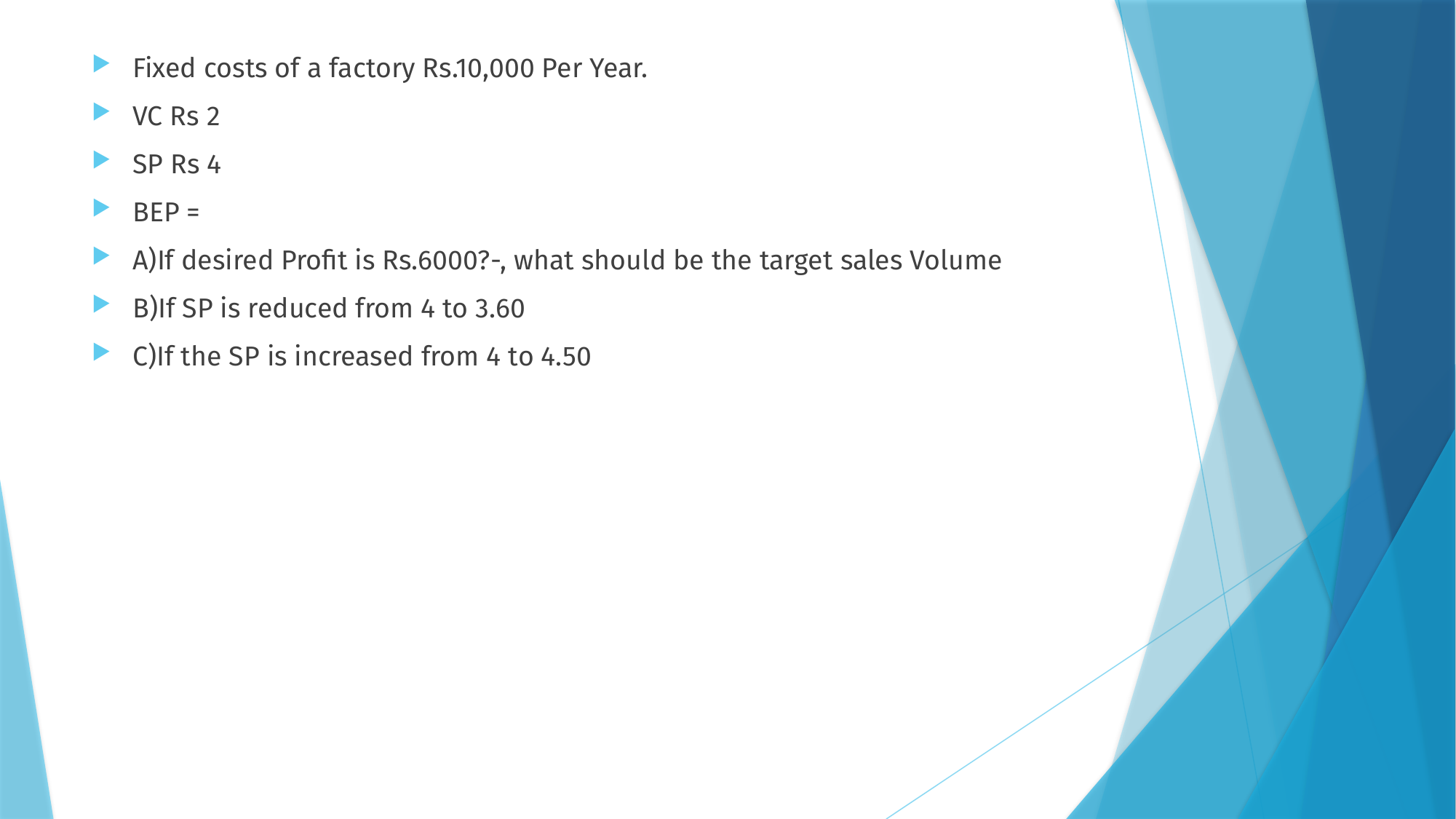

Fixed costs of a factory Rs.10,000 Per Year.
VC Rs 2
SP Rs 4
BEP =
A)If desired Profit is Rs.6000?-, what should be the target sales Volume
B)If SP is reduced from 4 to 3.60
C)If the SP is increased from 4 to 4.50